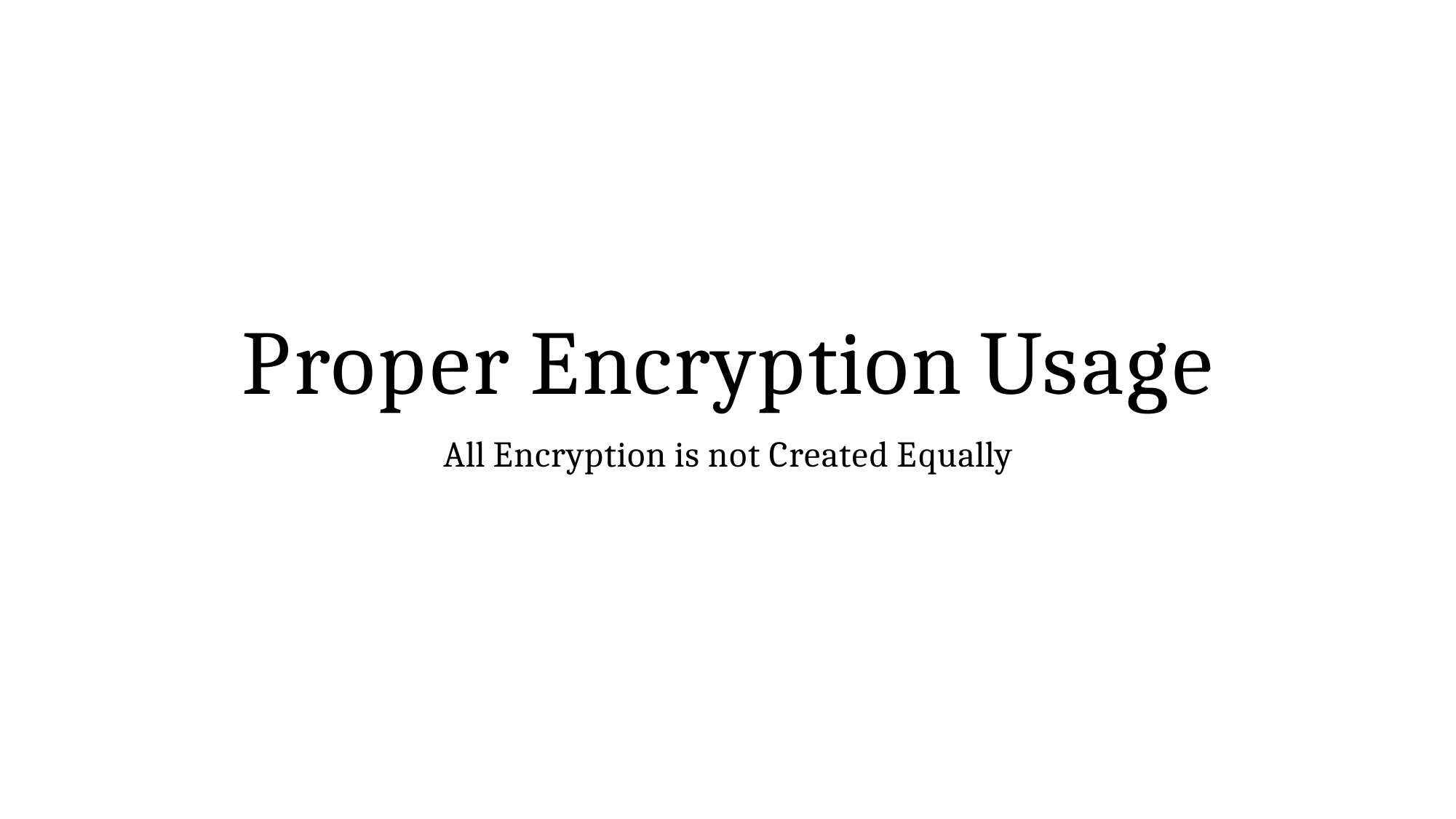

# Proper Encryption Usage
All Encryption is not Created Equally